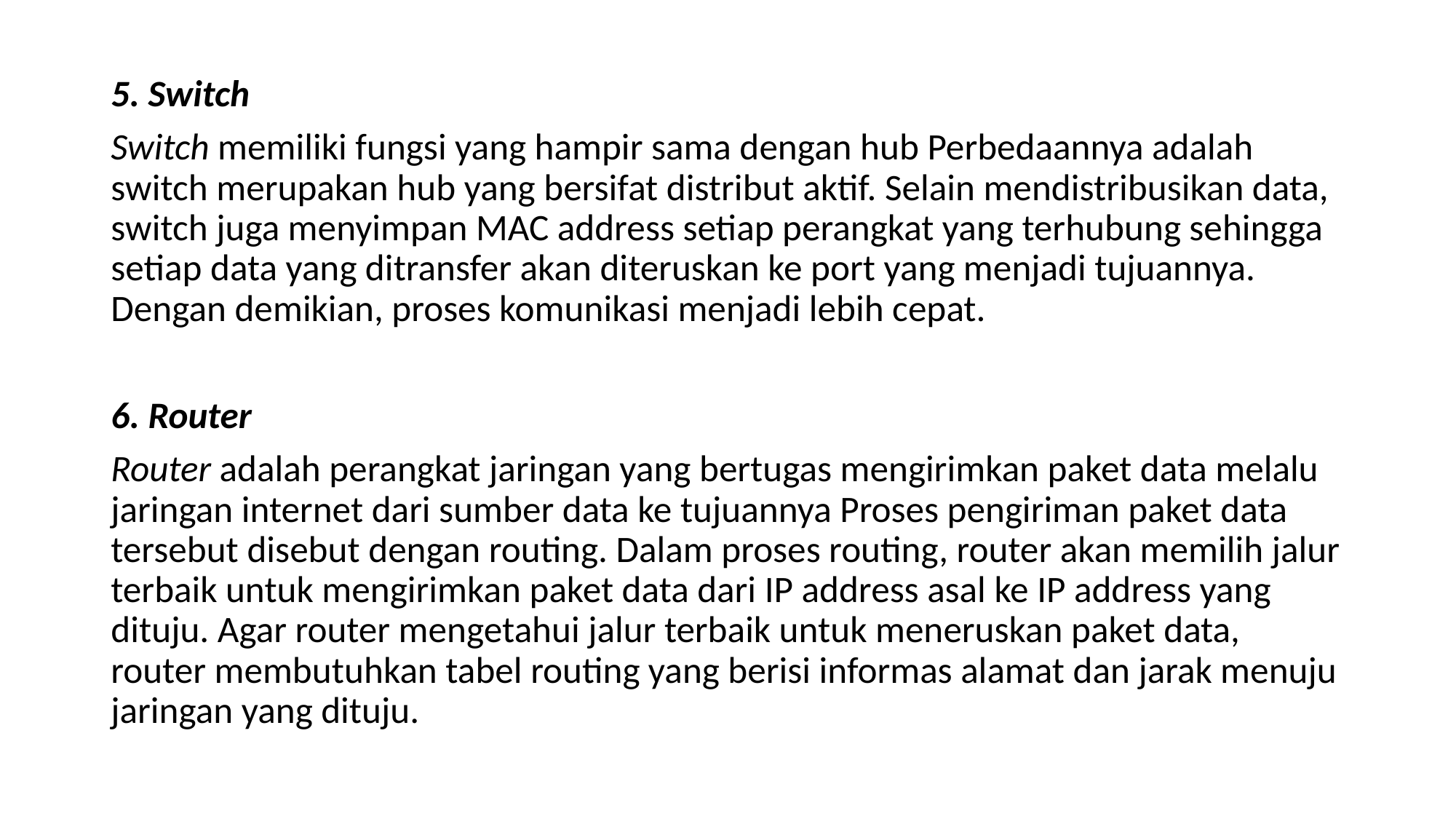

5. Switch
Switch memiliki fungsi yang hampir sama dengan hub Perbedaannya adalah switch merupakan hub yang bersifat distribut aktif. Selain mendistribusikan data, switch juga menyimpan MAC address setiap perangkat yang terhubung sehingga setiap data yang ditransfer akan diteruskan ke port yang menjadi tujuannya. Dengan demikian, proses komunikasi menjadi lebih cepat.

6. Router
Router adalah perangkat jaringan yang bertugas mengirimkan paket data melalu jaringan internet dari sumber data ke tujuannya Proses pengiriman paket data tersebut disebut dengan routing. Dalam proses routing, router akan memilih jalur terbaik untuk mengirimkan paket data dari IP address asal ke IP address yang dituju. Agar router mengetahui jalur terbaik untuk meneruskan paket data, router membutuhkan tabel routing yang berisi informas alamat dan jarak menuju jaringan yang dituju.